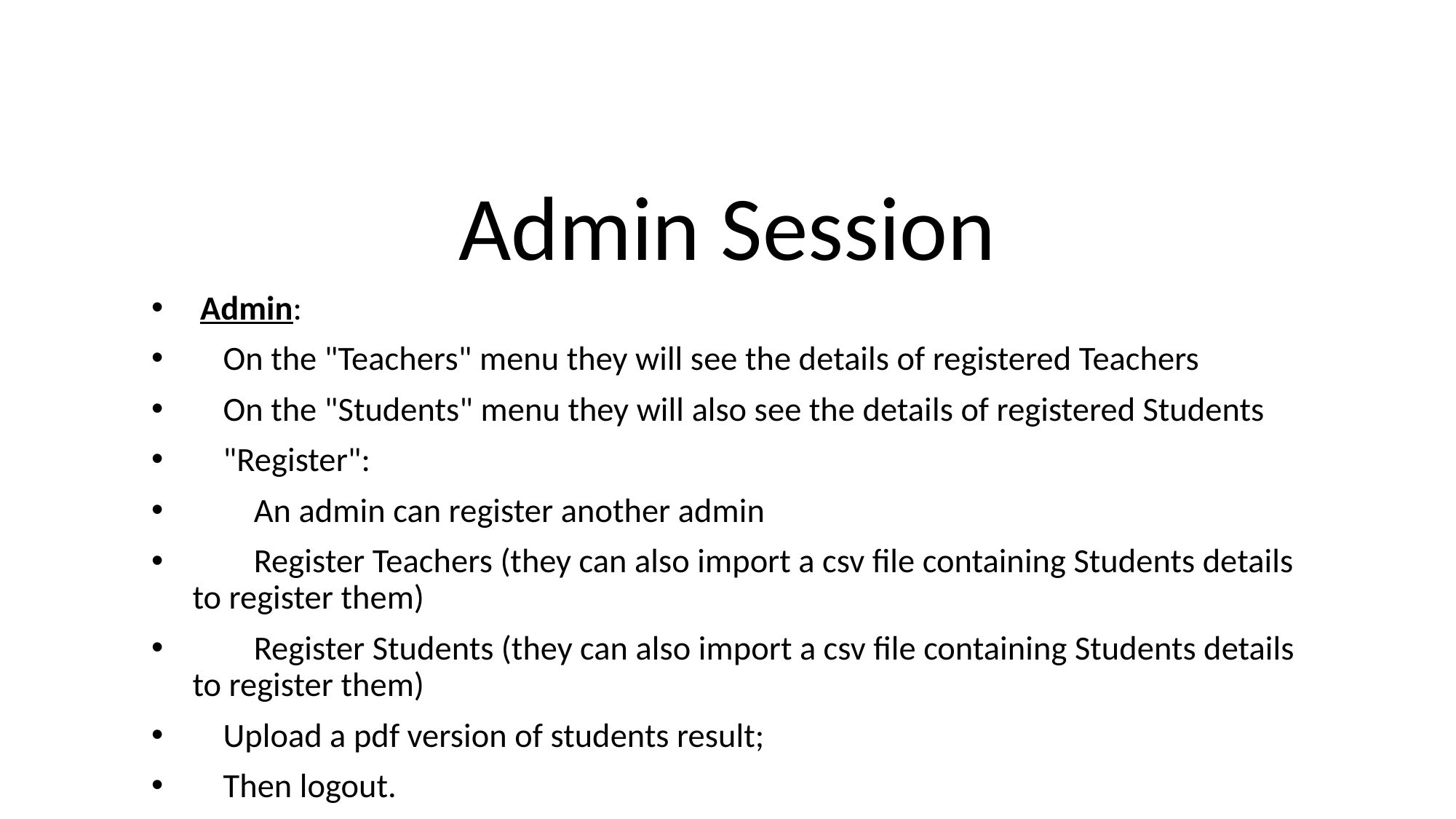

# Admin Session
 Admin:
    On the "Teachers" menu they will see the details of registered Teachers
    On the "Students" menu they will also see the details of registered Students
    "Register":
        An admin can register another admin
        Register Teachers (they can also import a csv file containing Students details to register them)
        Register Students (they can also import a csv file containing Students details to register them)
    Upload a pdf version of students result;
    Then logout.